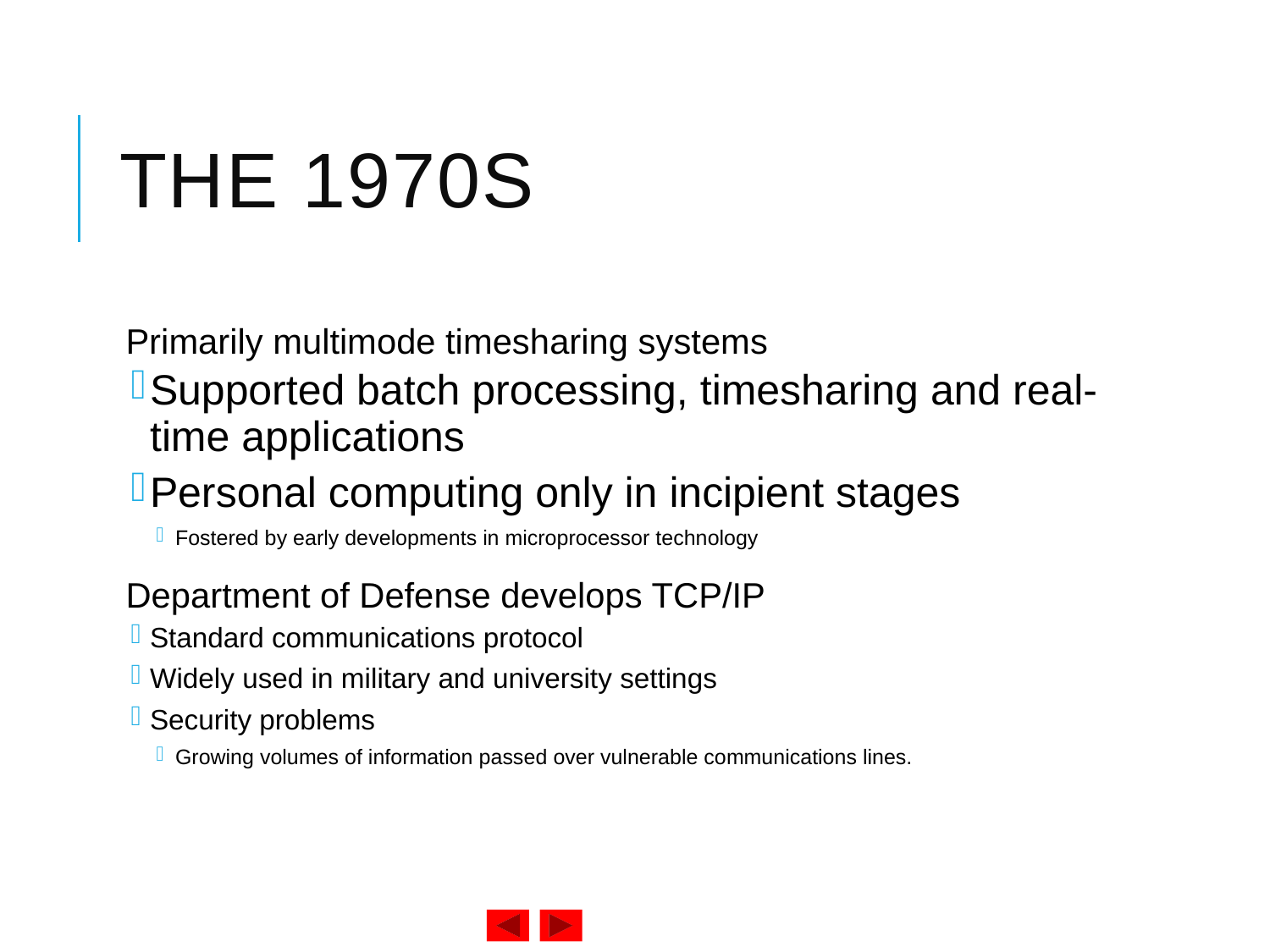

# The 1970s
Primarily multimode timesharing systems
Supported batch processing, timesharing and real-time applications
Personal computing only in incipient stages
Fostered by early developments in microprocessor technology
Department of Defense develops TCP/IP
Standard communications protocol
Widely used in military and university settings
Security problems
Growing volumes of information passed over vulnerable communications lines.